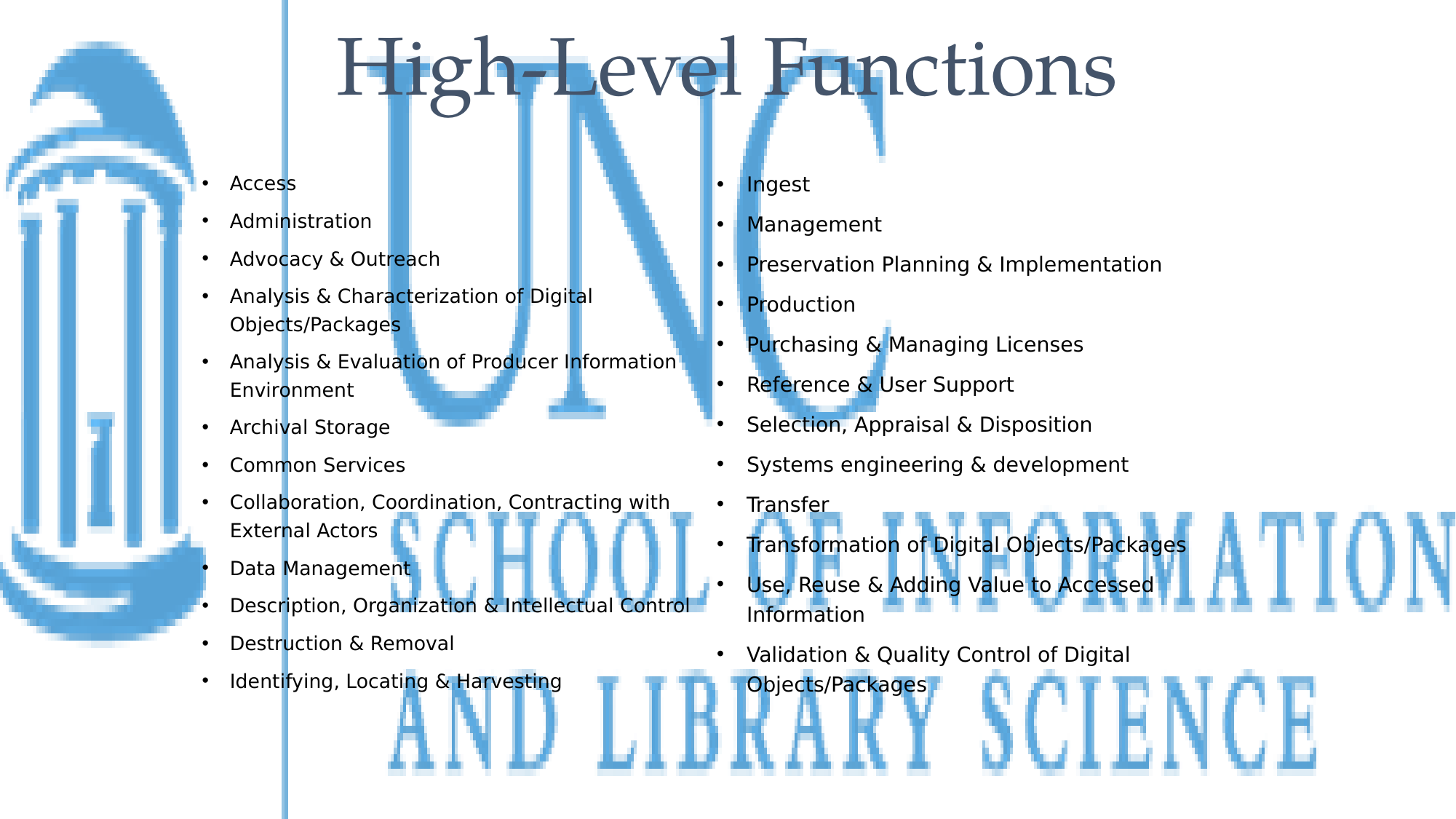

# High-Level Functions
Access
Administration
Advocacy & Outreach
Analysis & Characterization of Digital Objects/Packages
Analysis & Evaluation of Producer Information Environment
Archival Storage
Common Services
Collaboration, Coordination, Contracting with External Actors
Data Management
Description, Organization & Intellectual Control
Destruction & Removal
Identifying, Locating & Harvesting
Ingest
Management
Preservation Planning & Implementation
Production
Purchasing & Managing Licenses
Reference & User Support
Selection, Appraisal & Disposition
Systems engineering & development
Transfer
Transformation of Digital Objects/Packages
Use, Reuse & Adding Value to Accessed Information
Validation & Quality Control of Digital Objects/Packages